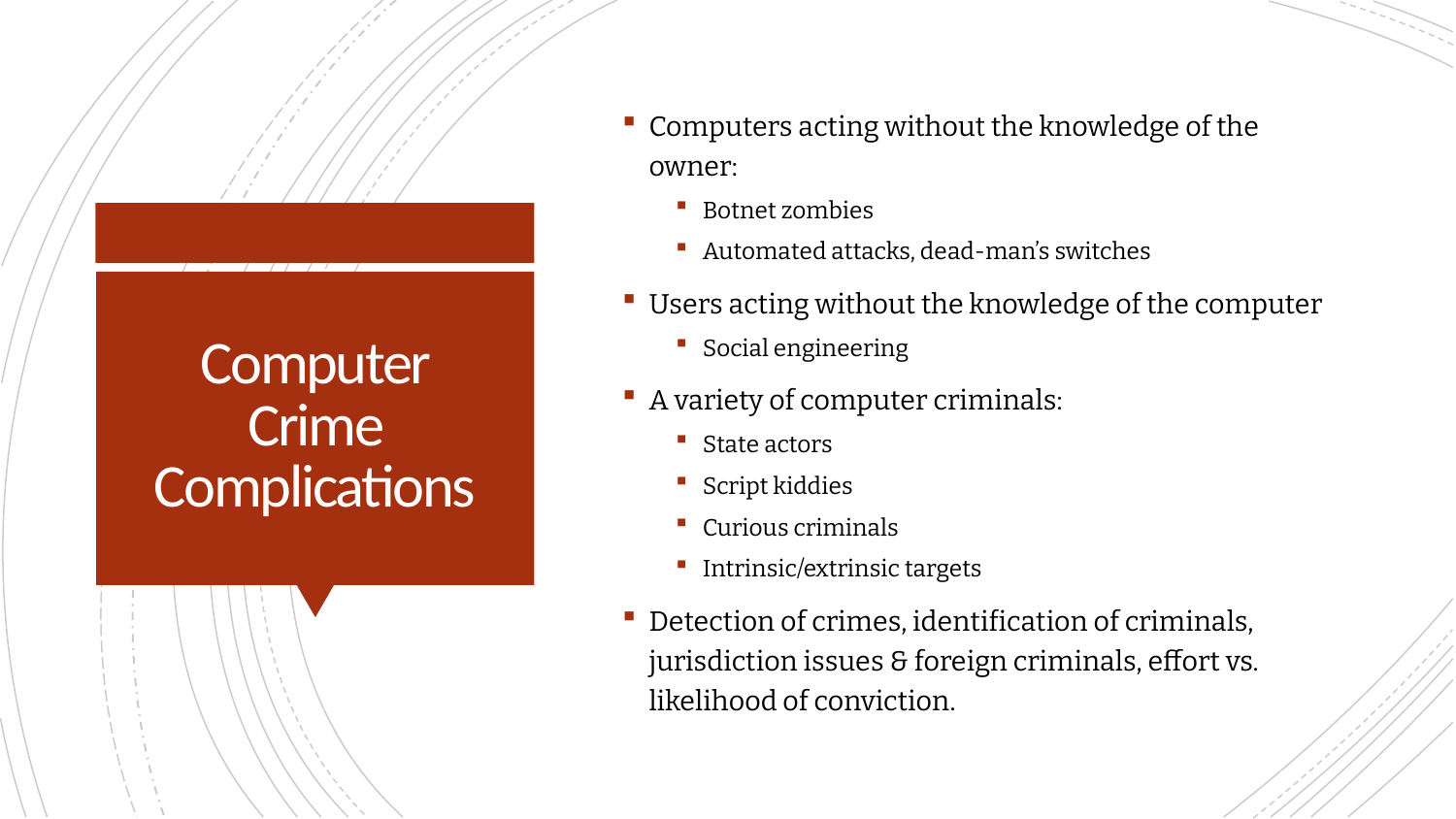

Computers acting without the knowledge of the owner:
Botnet zombies
Automated attacks, dead-man’s switches
Users acting without the knowledge of the computer
Social engineering
A variety of computer criminals:
State actors
Script kiddies
Curious criminals
Intrinsic/extrinsic targets
Detection of crimes, identification of criminals, jurisdiction issues & foreign criminals, effort vs. likelihood of conviction.
# Computer Crime Complications